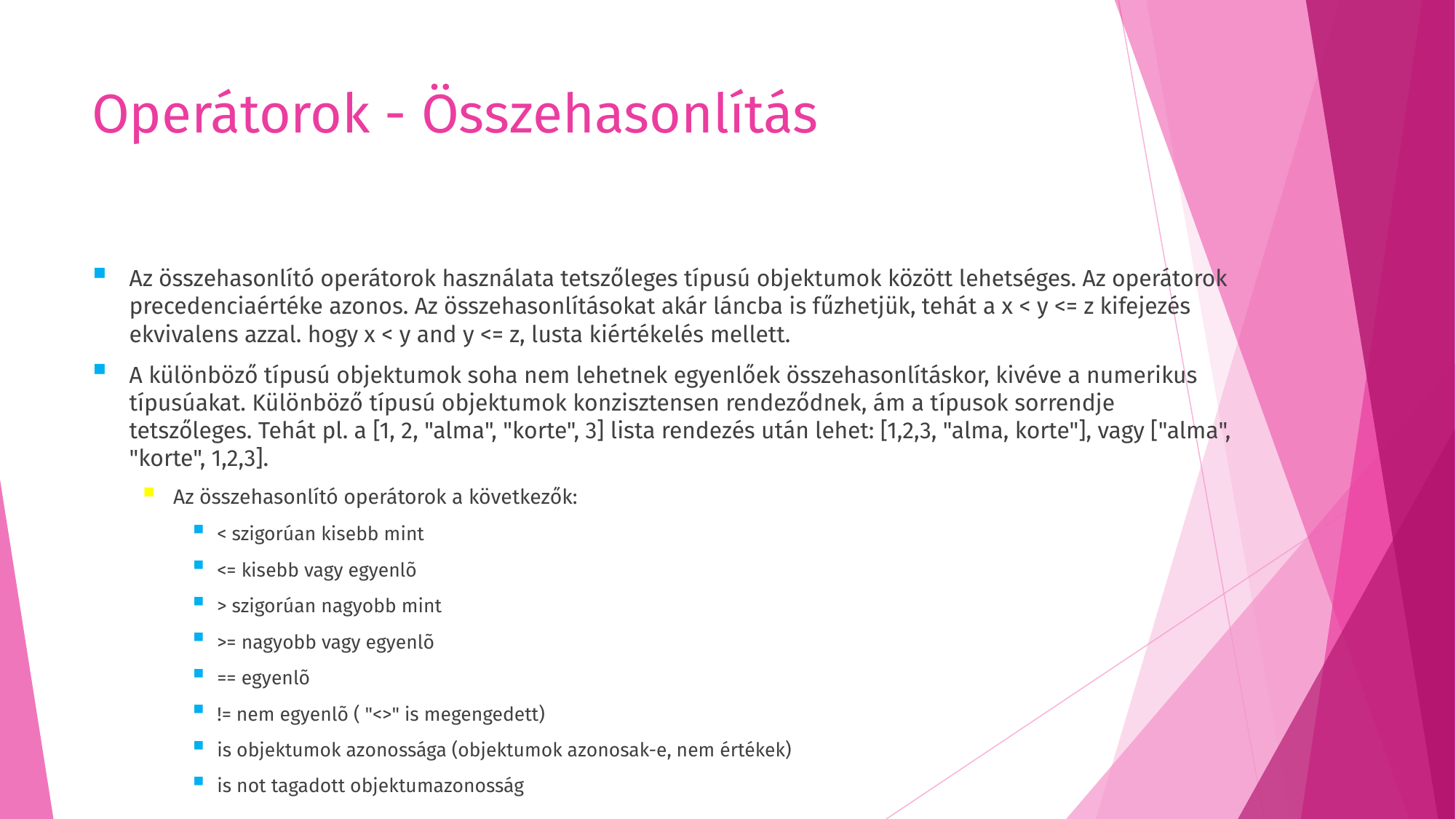

# Operátorok - Összehasonlítás
Az összehasonlító operátorok használata tetszőleges típusú objektumok között lehetséges. Az operátorok precedenciaértéke azonos. Az összehasonlításokat akár láncba is fűzhetjük, tehát a x < y <= z kifejezés ekvivalens azzal. hogy x < y and y <= z, lusta kiértékelés mellett.
A különböző típusú objektumok soha nem lehetnek egyenlőek összehasonlításkor, kivéve a numerikus típusúakat. Különböző típusú objektumok konzisztensen rendeződnek, ám a típusok sorrendje tetszőleges. Tehát pl. a [1, 2, "alma", "korte", 3] lista rendezés után lehet: [1,2,3, "alma, korte"], vagy ["alma", "korte", 1,2,3].
Az összehasonlító operátorok a következők:
< szigorúan kisebb mint
<= kisebb vagy egyenlõ
> szigorúan nagyobb mint
>= nagyobb vagy egyenlõ
== egyenlõ
!= nem egyenlõ ( "<>" is megengedett)
is objektumok azonossága (objektumok azonosak-e, nem értékek)
is not tagadott objektumazonosság